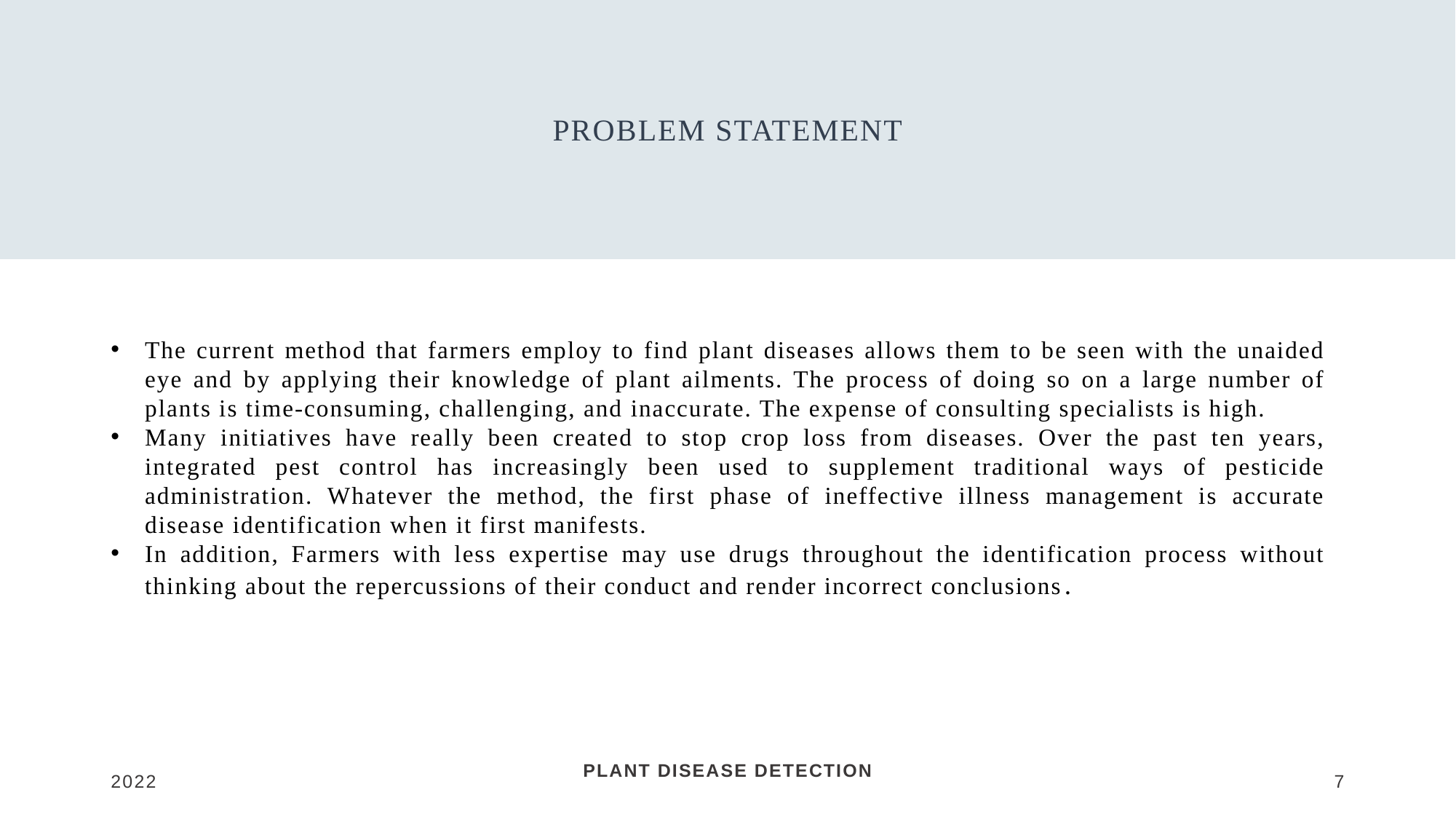

# Problem statement
The current method that farmers employ to find plant diseases allows them to be seen with the unaided eye and by applying their knowledge of plant ailments. The process of doing so on a large number of plants is time-consuming, challenging, and inaccurate. The expense of consulting specialists is high.
Many initiatives have really been created to stop crop loss from diseases. Over the past ten years, integrated pest control has increasingly been used to supplement traditional ways of pesticide administration. Whatever the method, the first phase of ineffective illness management is accurate disease identification when it first manifests.
In addition, Farmers with less expertise may use drugs throughout the identification process without thinking about the repercussions of their conduct and render incorrect conclusions.
2022
Plant disease detection

7